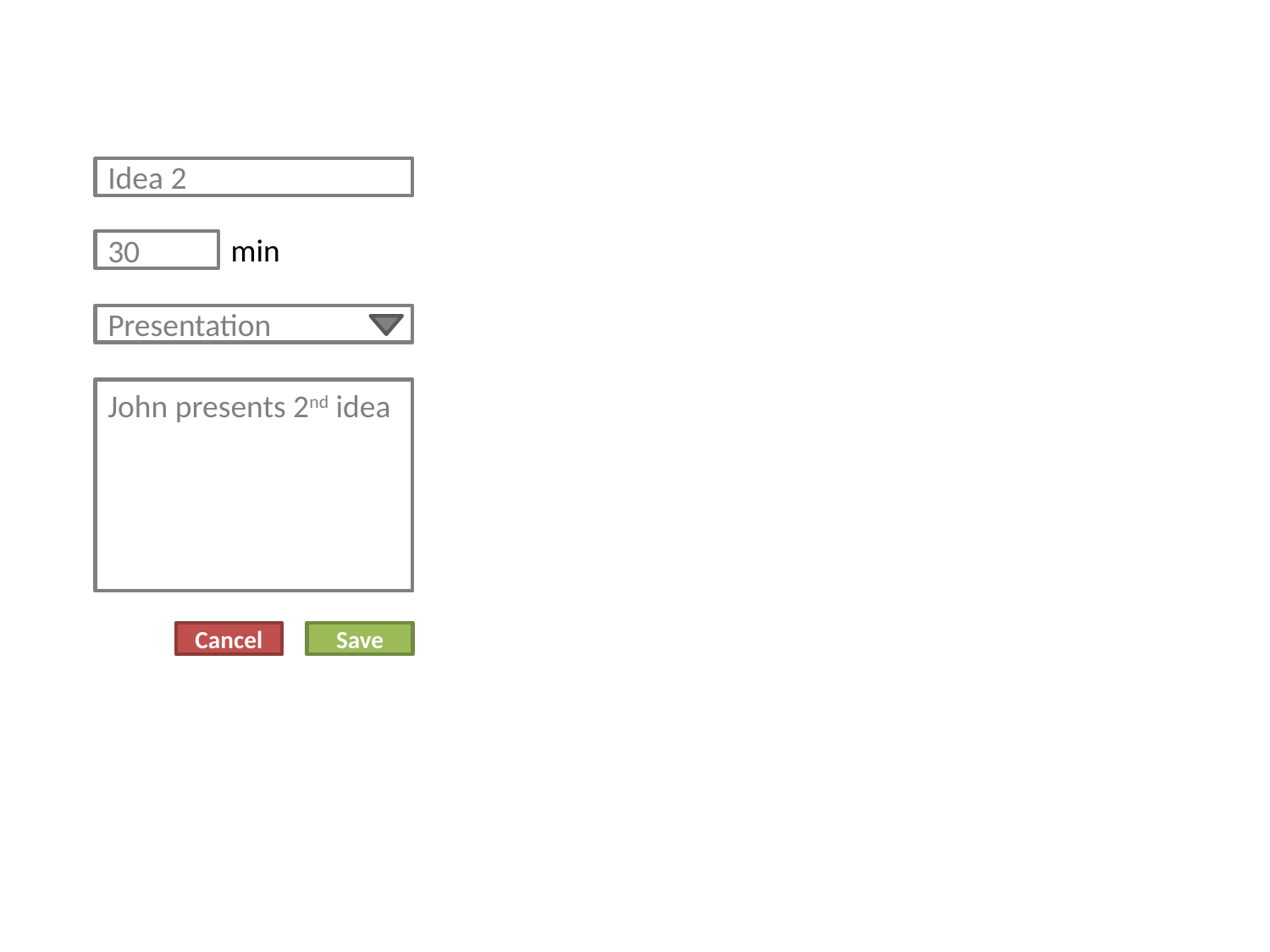

Idea 2
min
30
Presentation

John presents 2nd idea
Cancel
Save